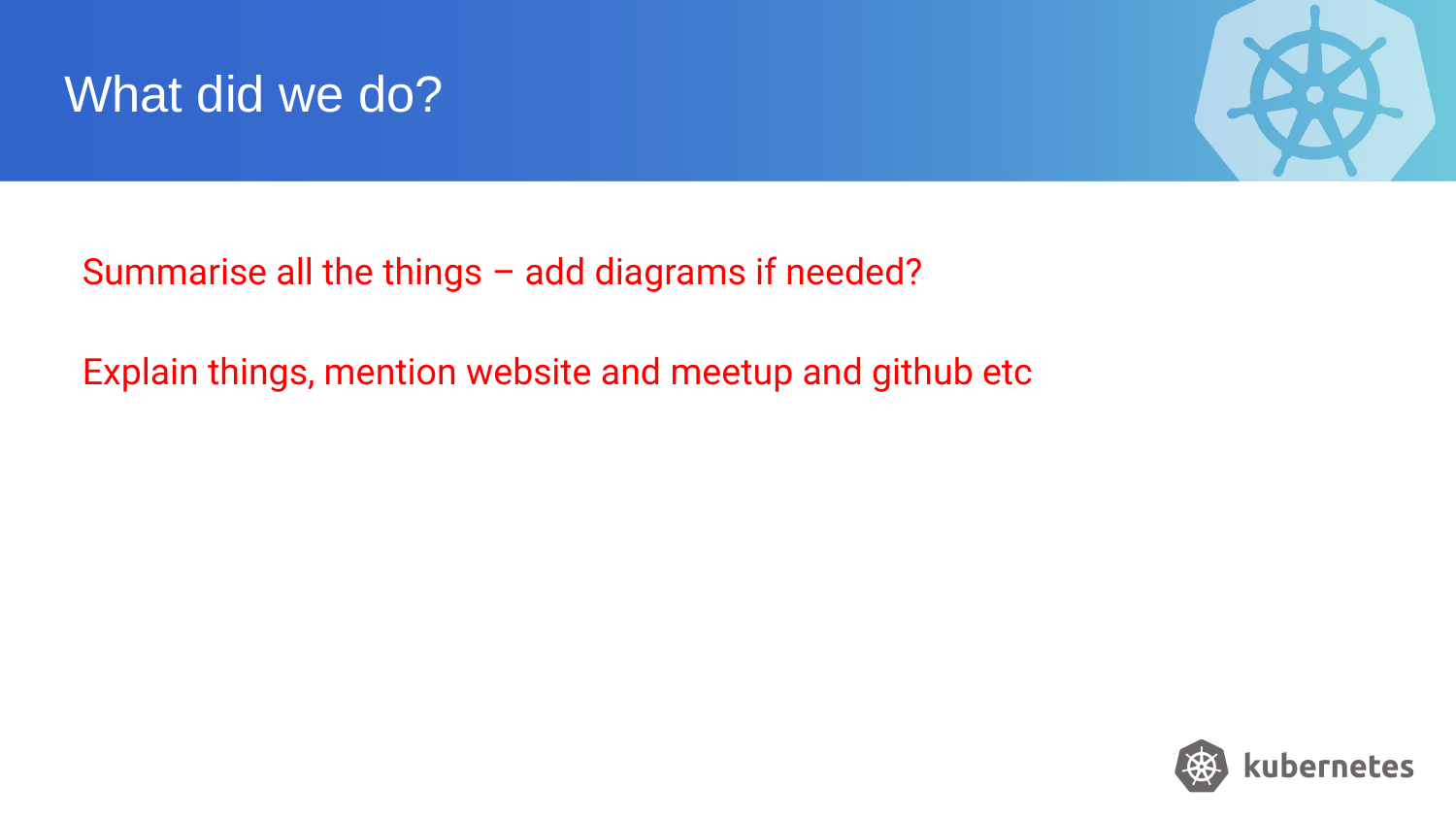

# What did we do?

Summarise all the things – add diagrams if needed?

Explain things, mention website and meetup and github etc